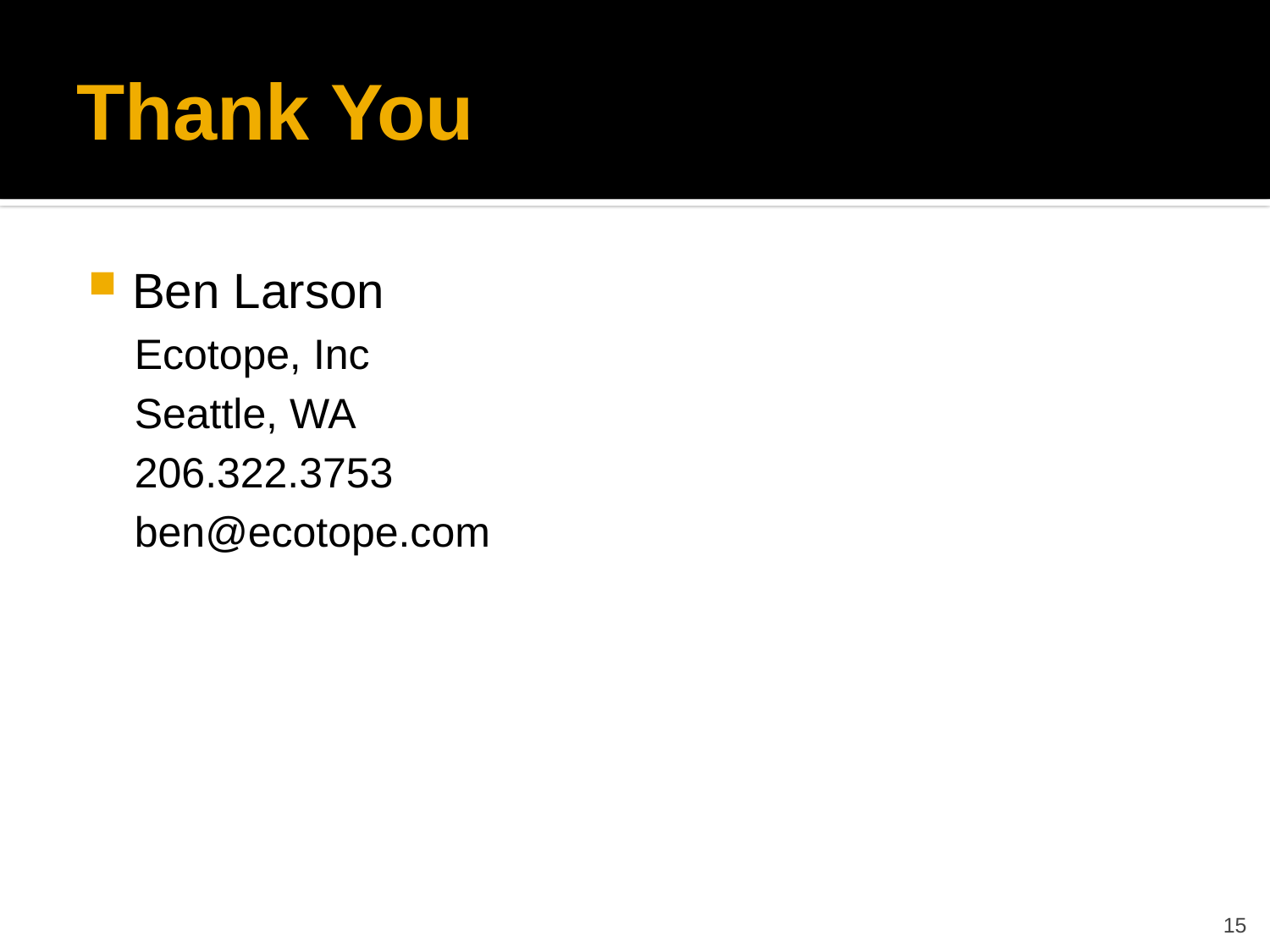

# Thank You
Ben Larson
Ecotope, Inc
Seattle, WA
206.322.3753
ben@ecotope.com
15